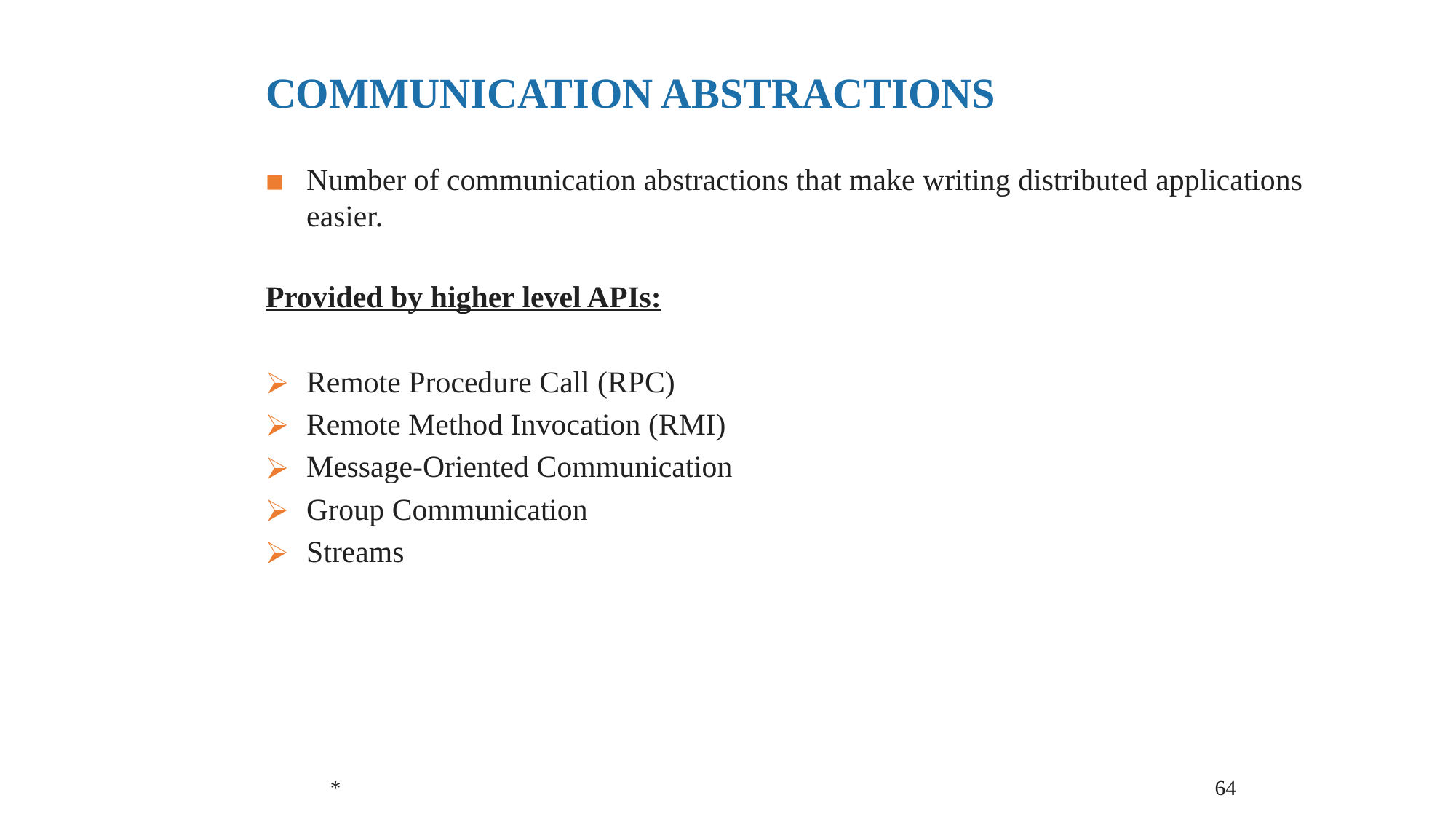

# COMMUNICATION ABSTRACTIONS
Number of communication abstractions that make writing distributed applications easier.

Provided by higher level APIs:

Remote Procedure Call (RPC)
Remote Method Invocation (RMI)
Message-Oriented Communication
Group Communication
Streams
*
64